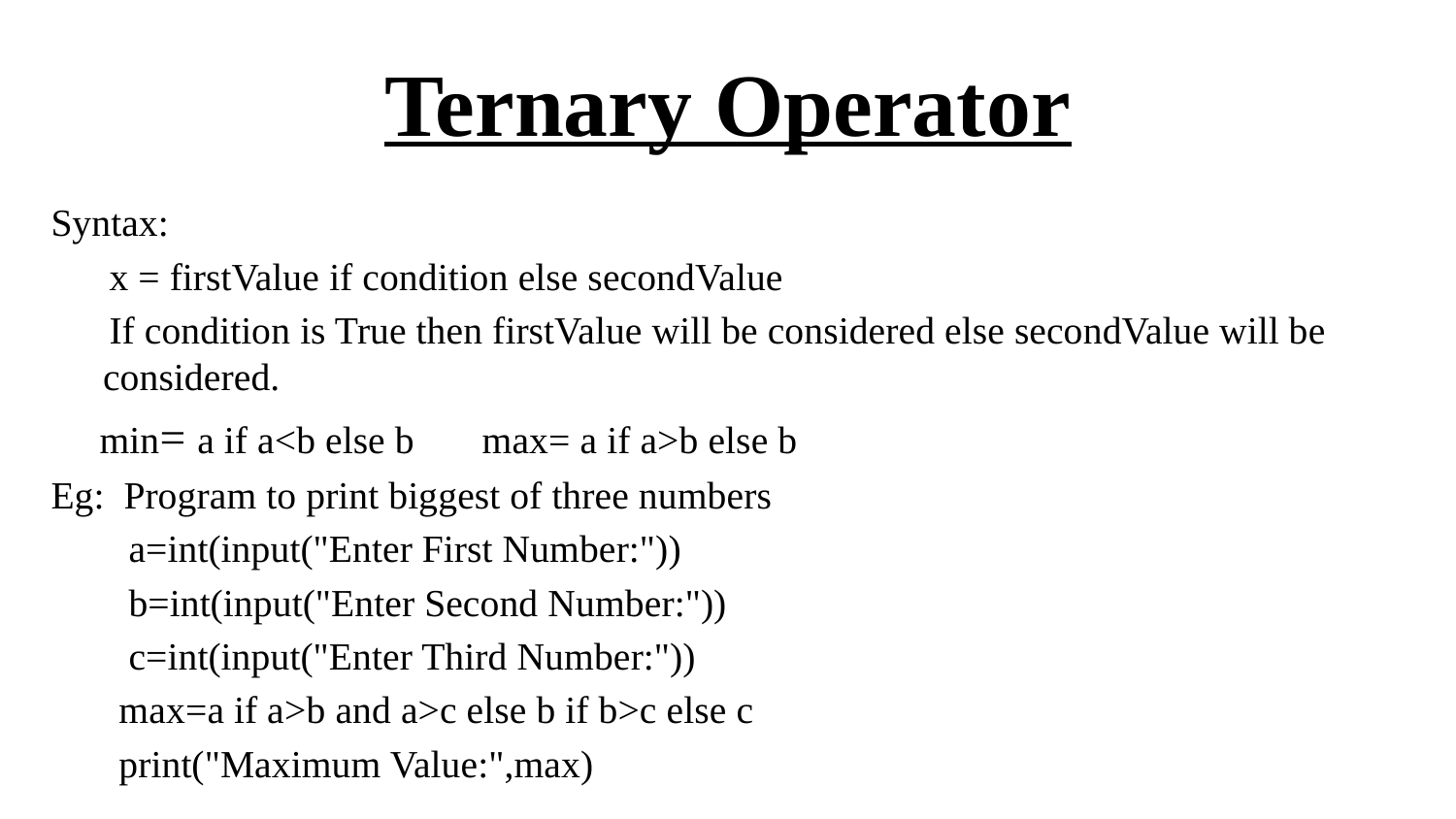

# Ternary Operator
Syntax:
      x = firstValue if condition else secondValue
      If condition is True then firstValue will be considered else secondValue will be considered.
     min= a if a<b else b       max= a if a>b else b
Eg:  Program to print biggest of three numbers
        a=int(input("Enter First Number:"))
        b=int(input("Enter Second Number:"))
        c=int(input("Enter Third Number:"))
       max=a if a>b and a>c else b if b>c else c
       print("Maximum Value:",max)